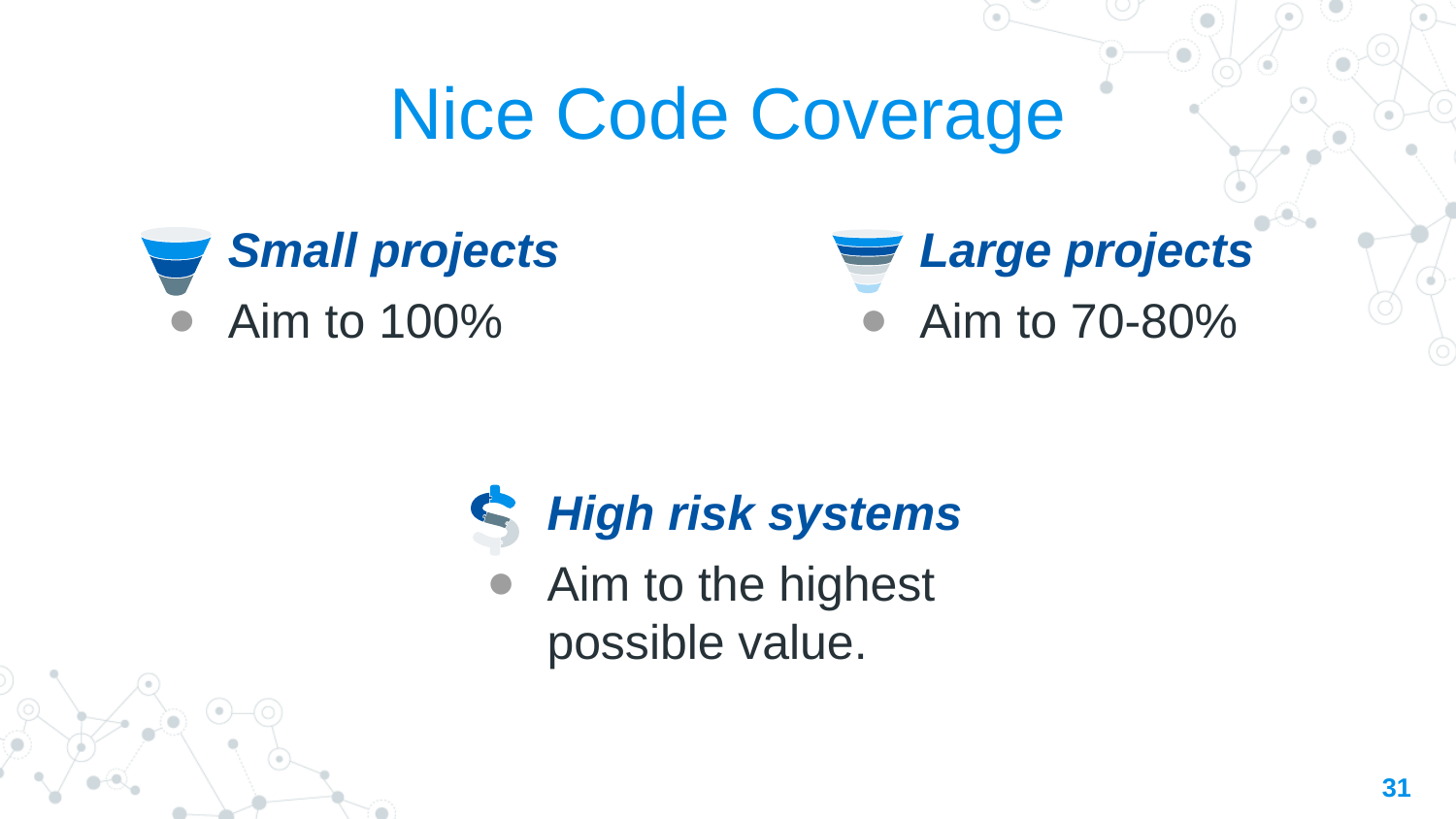

Nice Code Coverage
Small projects
Aim to 100%

Large projects
Aim to 70-80%

High risk systems
Aim to the highest possible value.

31